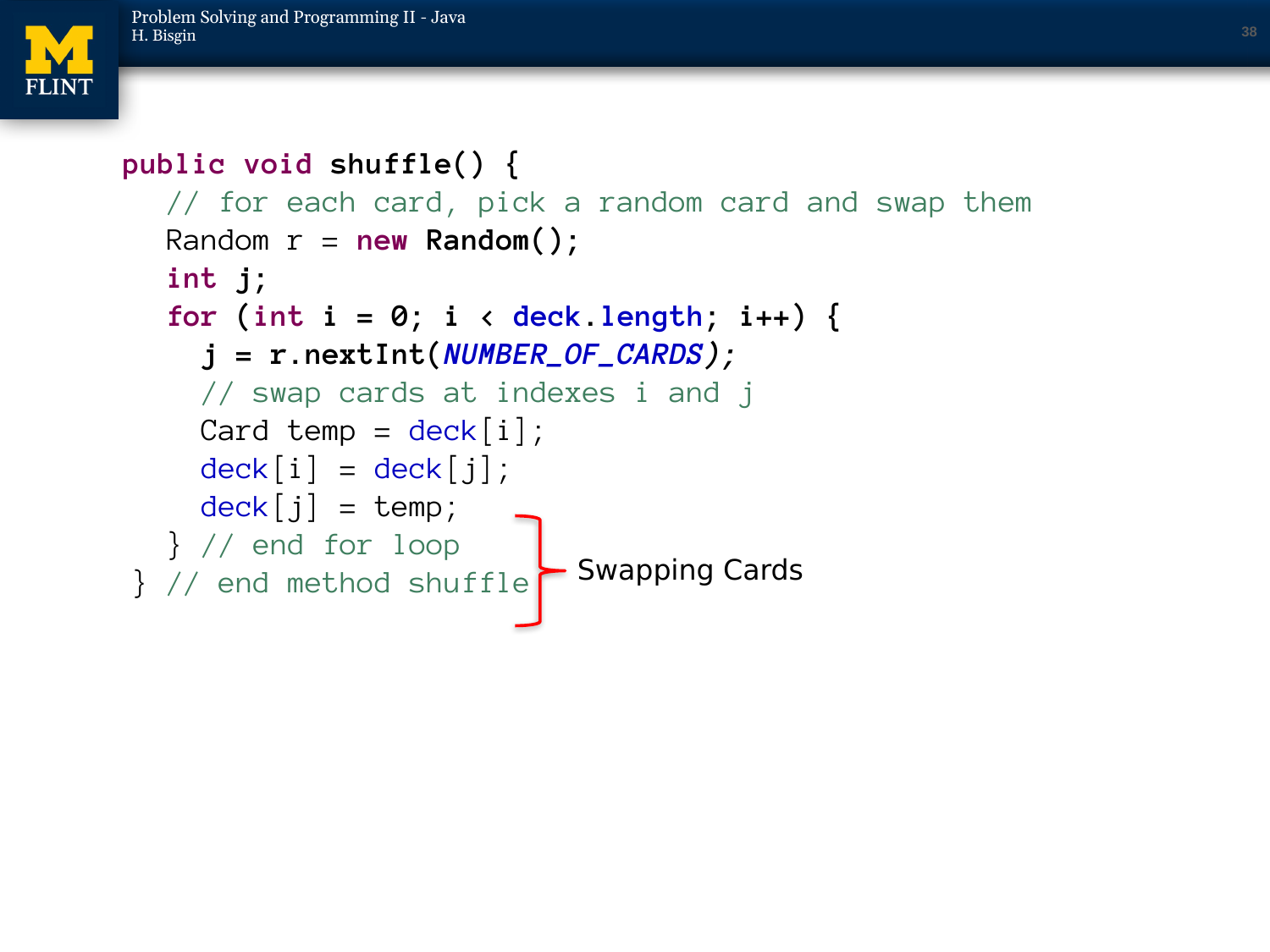

38
#
  public void shuffle() {
    // for each card, pick a random card and swap them
    Random r = new Random();
    int j;
    for (int i = 0; i < deck.length; i++) {
      j = r.nextInt(NUMBER_OF_CARDS);
      // swap cards at indexes i and j
      Card temp = deck[i];
      deck[i] = deck[j];
      deck[j] = temp;
    } // end for loop
  } // end method shuffle

Swapping Cards